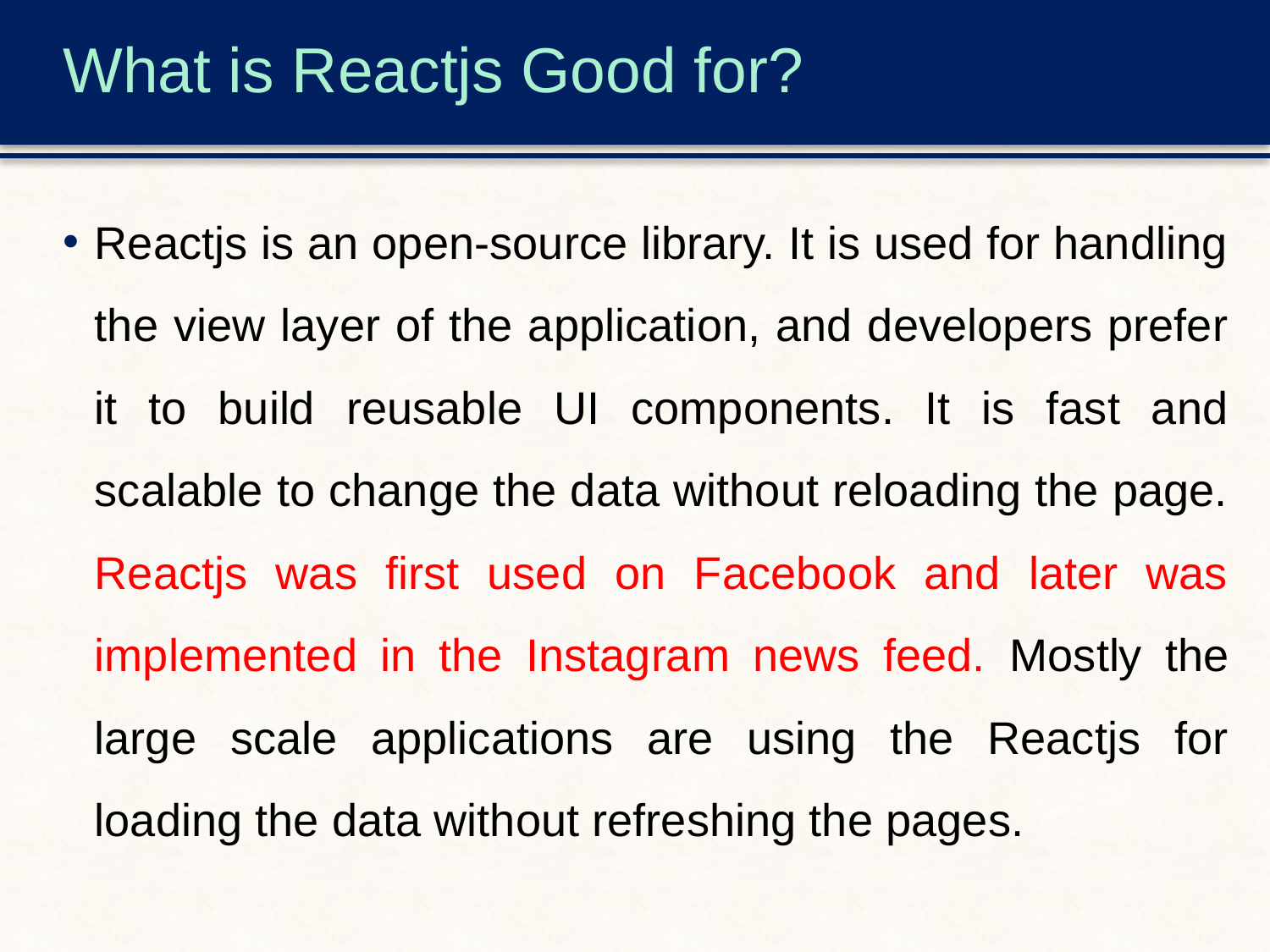

# What is Reactjs Good for?
Reactjs is an open-source library. It is used for handling the view layer of the application, and developers prefer it to build reusable UI components. It is fast and scalable to change the data without reloading the page. Reactjs was first used on Facebook and later was implemented in the Instagram news feed. Mostly the large scale applications are using the Reactjs for loading the data without refreshing the pages.